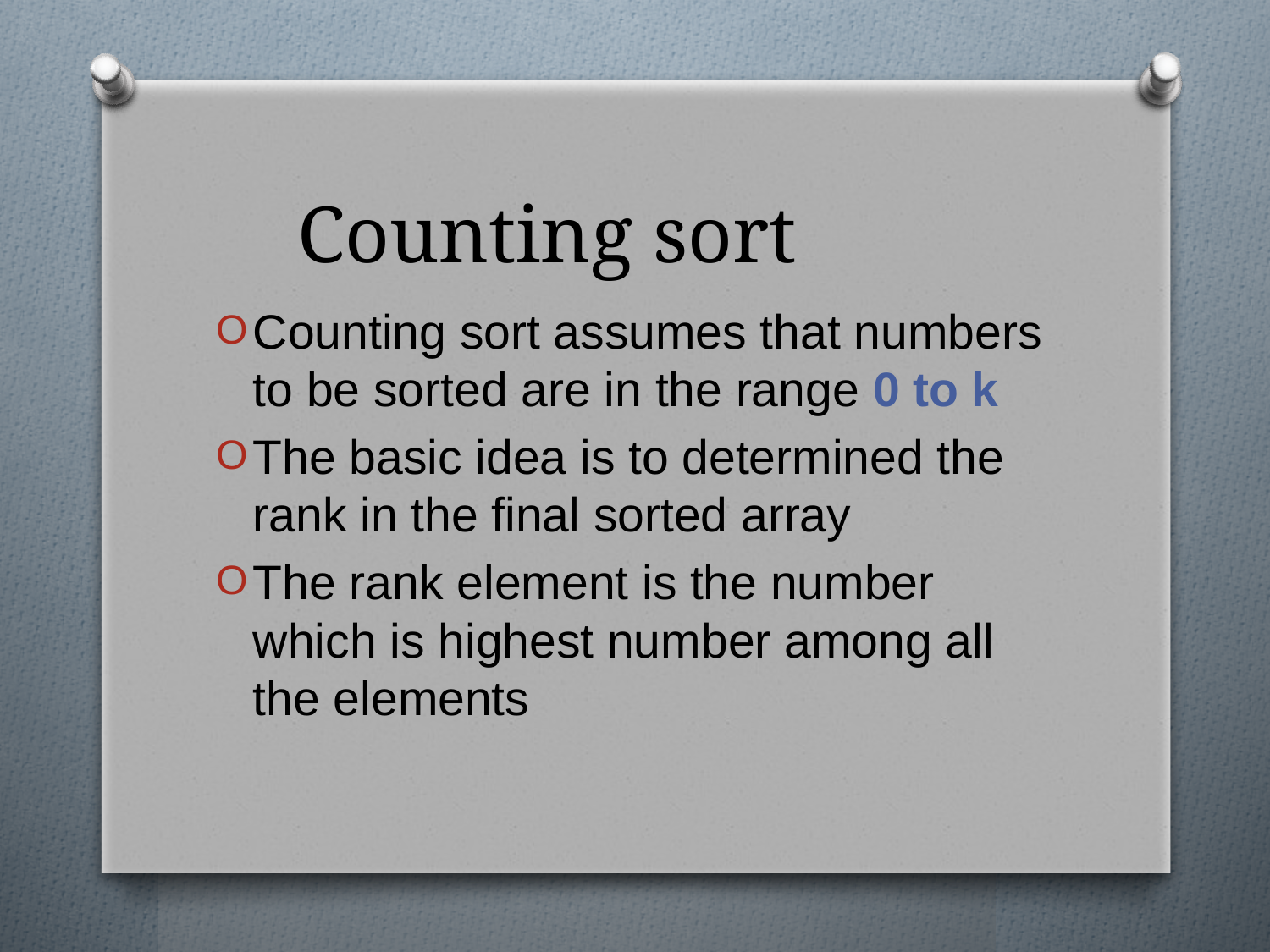

# Counting sort
Counting sort assumes that numbers to be sorted are in the range 0 to k
The basic idea is to determined the rank in the final sorted array
The rank element is the number which is highest number among all the elements